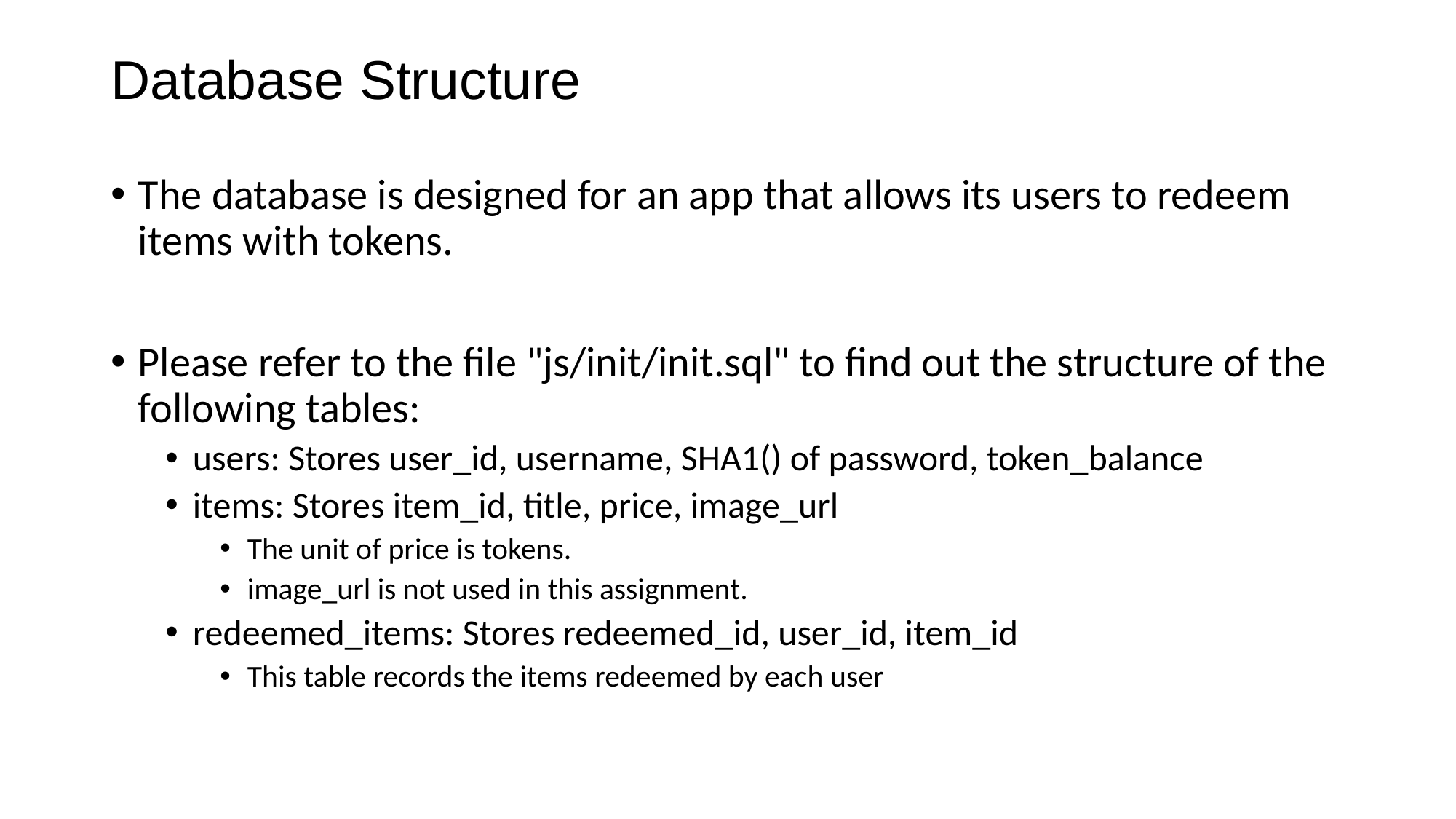

# Database Structure
The database is designed for an app that allows its users to redeem items with tokens.

Please refer to the file "js/init/init.sql" to find out the structure of the following tables:
users: Stores user_id, username, SHA1() of password, token_balance
items: Stores item_id, title, price, image_url
The unit of price is tokens.
image_url is not used in this assignment.
redeemed_items: Stores redeemed_id, user_id, item_id
This table records the items redeemed by each user